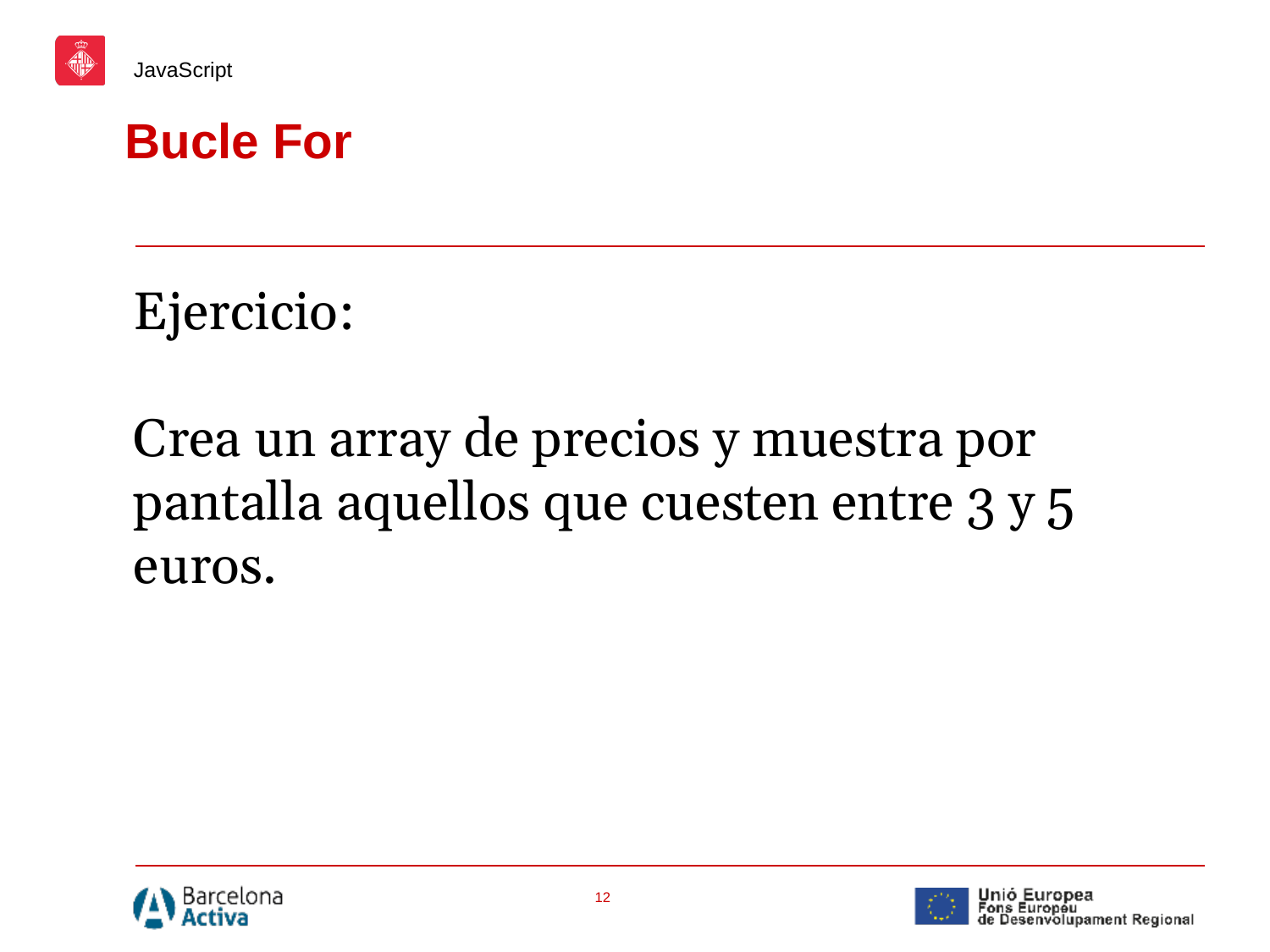

JavaScript
Bucle For
Ejercicio:

Crea un array de precios y muestra por pantalla aquellos que cuesten entre 3 y 5 euros.

12